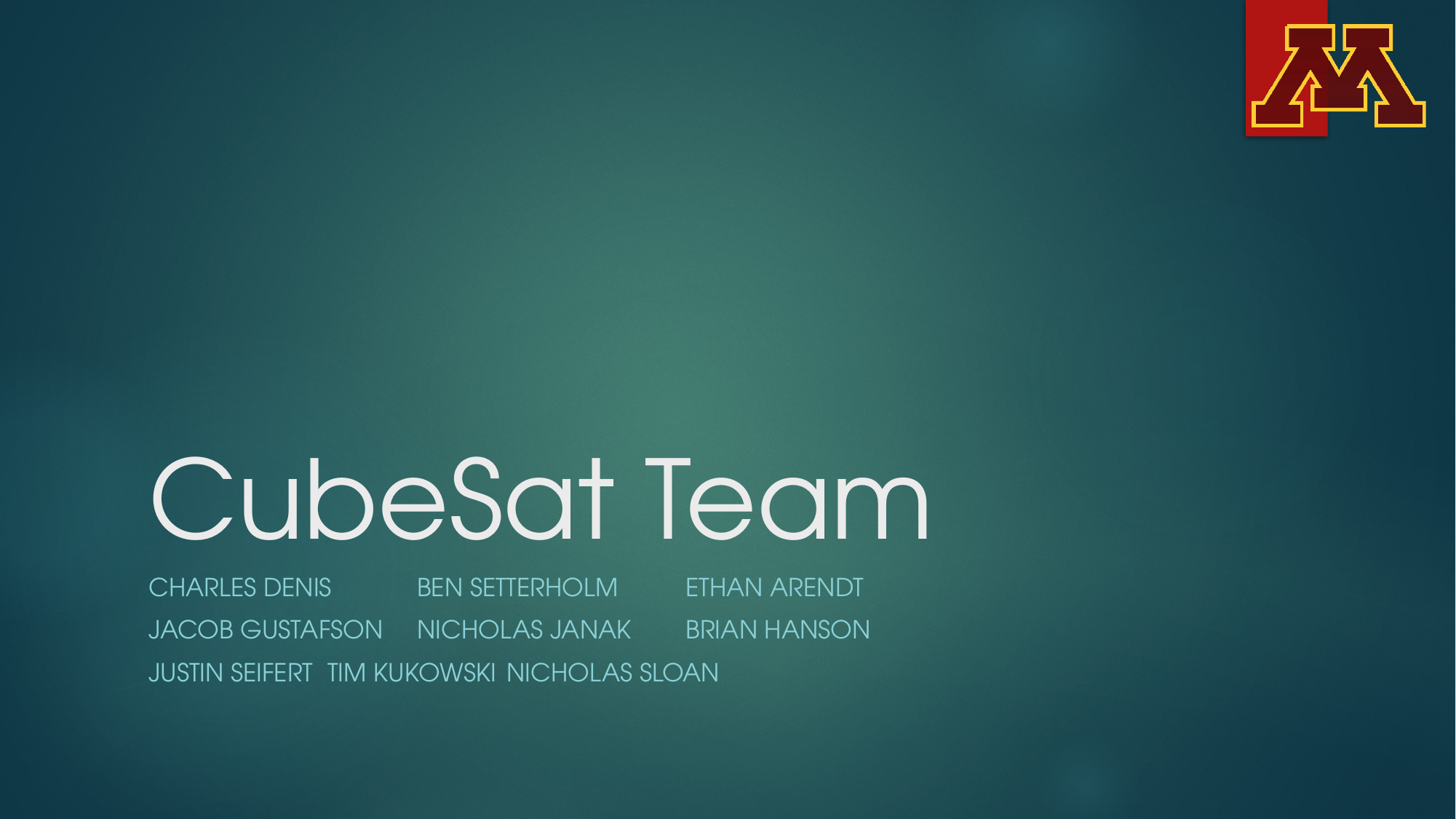

# CubeSat Team

Charles Denis 			Ben Setterholm 			Ethan Arendt
Jacob Gustafson 		Nicholas Janak 			Brian Hanson
Justin Seifert 				Tim Kukowski 				Nicholas SloaN